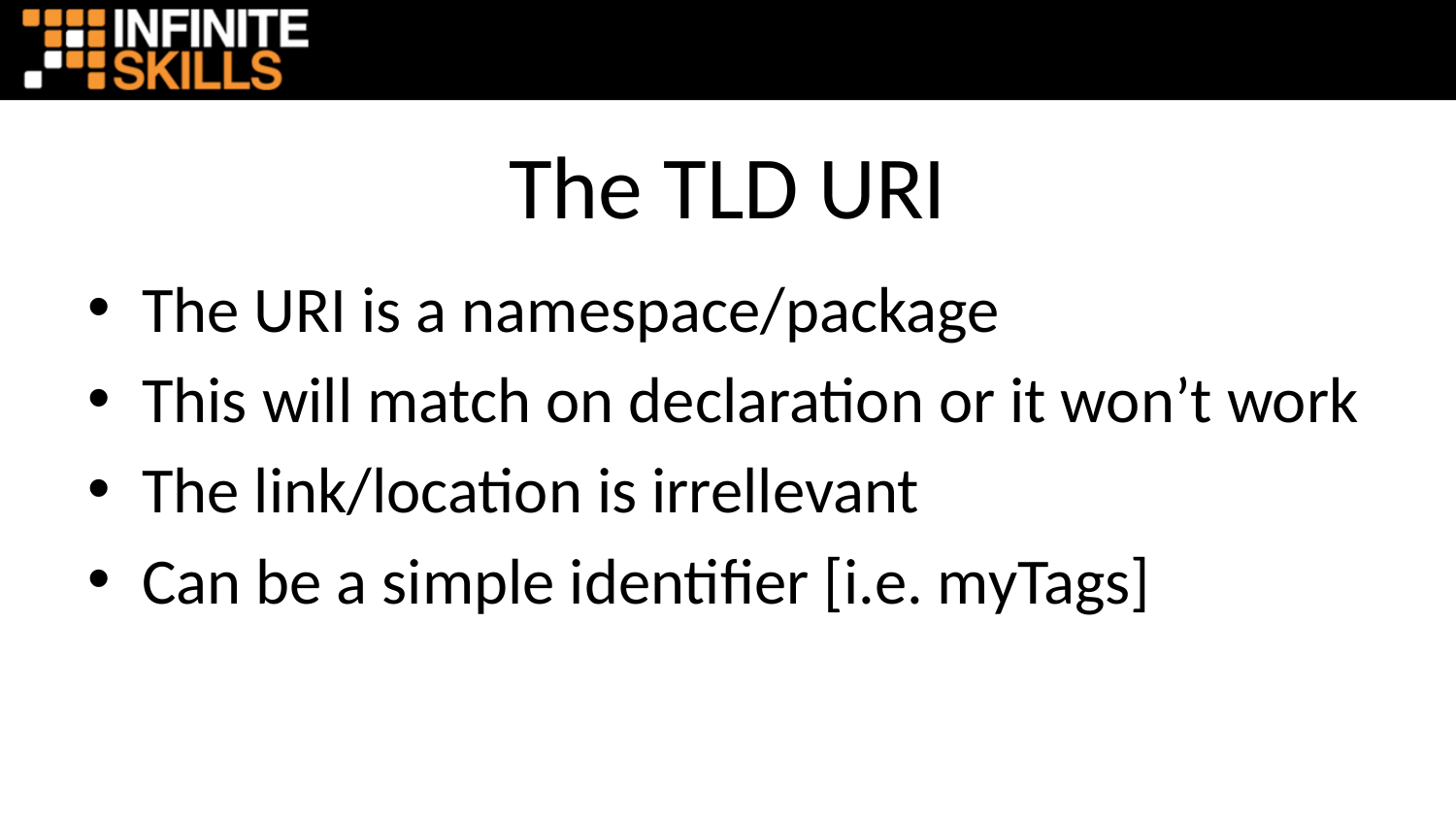

# The TLD URI
The URI is a namespace/package
This will match on declaration or it won’t work
The link/location is irrellevant
Can be a simple identifier [i.e. myTags]